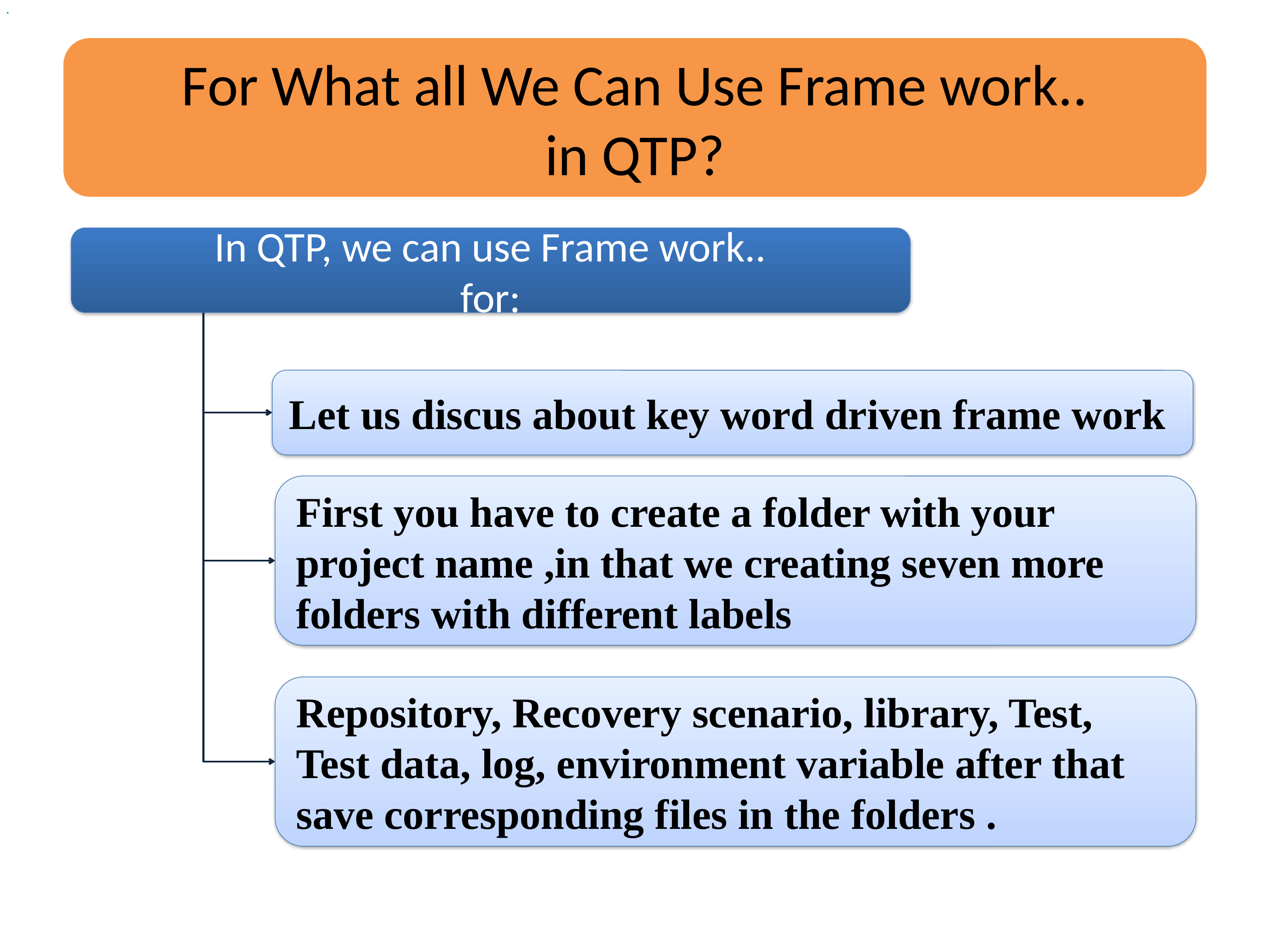

.
For What all We Can Use Frame work..
in QTP?
In QTP, we can use Frame work..
for:

Let us discus about key word driven frame work
First you have to create a folder with your project name ,in that we creating seven more folders with different labels
Repository, Recovery scenario, library, Test, Test data, log, environment variable after that save corresponding files in the folders .